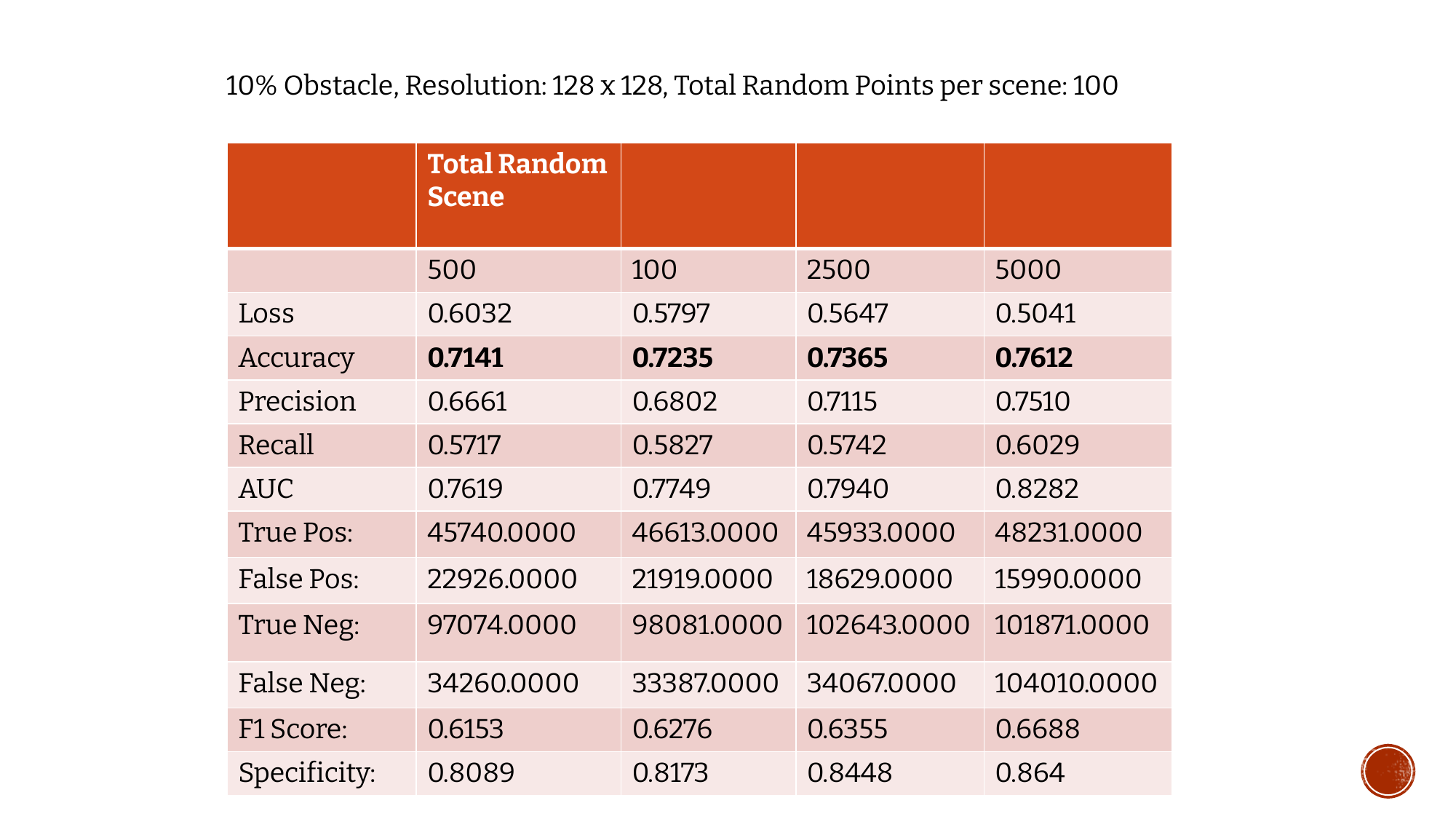

10% Obstacle, Resolution: 128 x 128, Total Random Points per scene: 100
|  | Total Random Scene |  |  |  |
| --- | --- | --- | --- | --- |
|  | 500 | 100 | 2500 | 5000 |
| Loss | 0.6032 | 0.5797 | 0.5647 | 0.5041 |
| Accuracy | 0.7141 | 0.7235 | 0.7365 | 0.7612 |
| Precision | 0.6661 | 0.6802 | 0.7115 | 0.7510 |
| Recall | 0.5717 | 0.5827 | 0.5742 | 0.6029 |
| AUC | 0.7619 | 0.7749 | 0.7940 | 0.8282 |
| True Pos: | 45740.0000 | 46613.0000 | 45933.0000 | 48231.0000 |
| False Pos: | 22926.0000 | 21919.0000 | 18629.0000 | 15990.0000 |
| True Neg: | 97074.0000 | 98081.0000 | 102643.0000 | 101871.0000 |
| False Neg: | 34260.0000 | 33387.0000 | 34067.0000 | 104010.0000 |
| F1 Score: | 0.6153 | 0.6276 | 0.6355 | 0.6688 |
| Specificity: | 0.8089 | 0.8173 | 0.8448 | 0.864 |